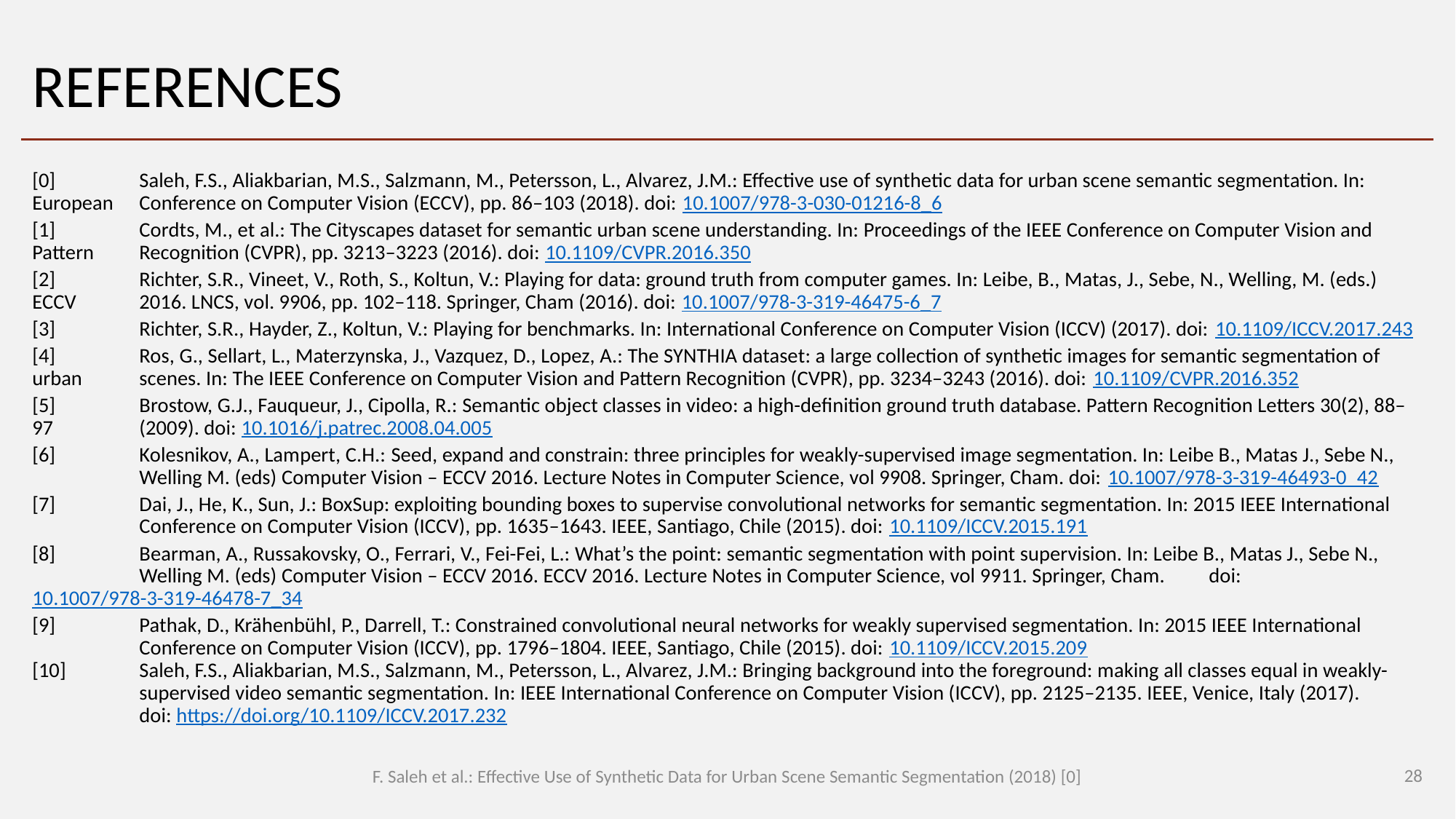

# References
[0]	Saleh, F.S., Aliakbarian, M.S., Salzmann, M., Petersson, L., Alvarez, J.M.: Effective use of synthetic data for urban scene semantic segmentation. In: European 	Conference on Computer Vision (ECCV), pp. 86–103 (2018). doi: 10.1007/978-3-030-01216-8_6
[1]	Cordts, M., et al.: The Cityscapes dataset for semantic urban scene understanding. In: Proceedings of the IEEE Conference on Computer Vision and Pattern 	Recognition (CVPR), pp. 3213–3223 (2016). doi: 10.1109/CVPR.2016.350
[2]	Richter, S.R., Vineet, V., Roth, S., Koltun, V.: Playing for data: ground truth from computer games. In: Leibe, B., Matas, J., Sebe, N., Welling, M. (eds.) ECCV 	2016. LNCS, vol. 9906, pp. 102–118. Springer, Cham (2016). doi: 10.1007/978-3-319-46475-6_7
[3]	Richter, S.R., Hayder, Z., Koltun, V.: Playing for benchmarks. In: International Conference on Computer Vision (ICCV) (2017). doi: 10.1109/ICCV.2017.243
[4]	Ros, G., Sellart, L., Materzynska, J., Vazquez, D., Lopez, A.: The SYNTHIA dataset: a large collection of synthetic images for semantic segmentation of urban 	scenes. In: The IEEE Conference on Computer Vision and Pattern Recognition (CVPR), pp. 3234–3243 (2016). doi: 10.1109/CVPR.2016.352
[5]	Brostow, G.J., Fauqueur, J., Cipolla, R.: Semantic object classes in video: a high-definition ground truth database. Pattern Recognition Letters 30(2), 88–97 	(2009). doi: 10.1016/j.patrec.2008.04.005
[6]	Kolesnikov, A., Lampert, C.H.: Seed, expand and constrain: three principles for weakly-supervised image segmentation. In: Leibe B., Matas J., Sebe N., 	Welling M. (eds) Computer Vision – ECCV 2016. Lecture Notes in Computer Science, vol 9908. Springer, Cham. doi: 10.1007/978-3-319-46493-0_42
[7]	Dai, J., He, K., Sun, J.: BoxSup: exploiting bounding boxes to supervise convolutional networks for semantic segmentation. In: 2015 IEEE International 	Conference on Computer Vision (ICCV), pp. 1635–1643. IEEE, Santiago, Chile (2015). doi: 10.1109/ICCV.2015.191
[8]	Bearman, A., Russakovsky, O., Ferrari, V., Fei-Fei, L.: What’s the point: semantic segmentation with point supervision. In: Leibe B., Matas J., Sebe N., 	Welling M. (eds) Computer Vision – ECCV 2016. ECCV 2016. Lecture Notes in Computer Science, vol 9911. Springer, Cham. 													doi: 10.1007/978-3-319-46478-7_34
[9]	Pathak, D., Krähenbühl, P., Darrell, T.: Constrained convolutional neural networks for weakly supervised segmentation. In: 2015 IEEE International 	Conference on Computer Vision (ICCV), pp. 1796–1804. IEEE, Santiago, Chile (2015). doi: 10.1109/ICCV.2015.209
[10]	Saleh, F.S., Aliakbarian, M.S., Salzmann, M., Petersson, L., Alvarez, J.M.: Bringing background into the foreground: making all classes equal in weakly-	supervised video semantic segmentation. In: IEEE International Conference on Computer Vision (ICCV), pp. 2125–2135. IEEE, Venice, Italy (2017). 				doi: https://doi.org/10.1109/ICCV.2017.232
28
F. Saleh et al.: Effective Use of Synthetic Data for Urban Scene Semantic Segmentation (2018) [0]